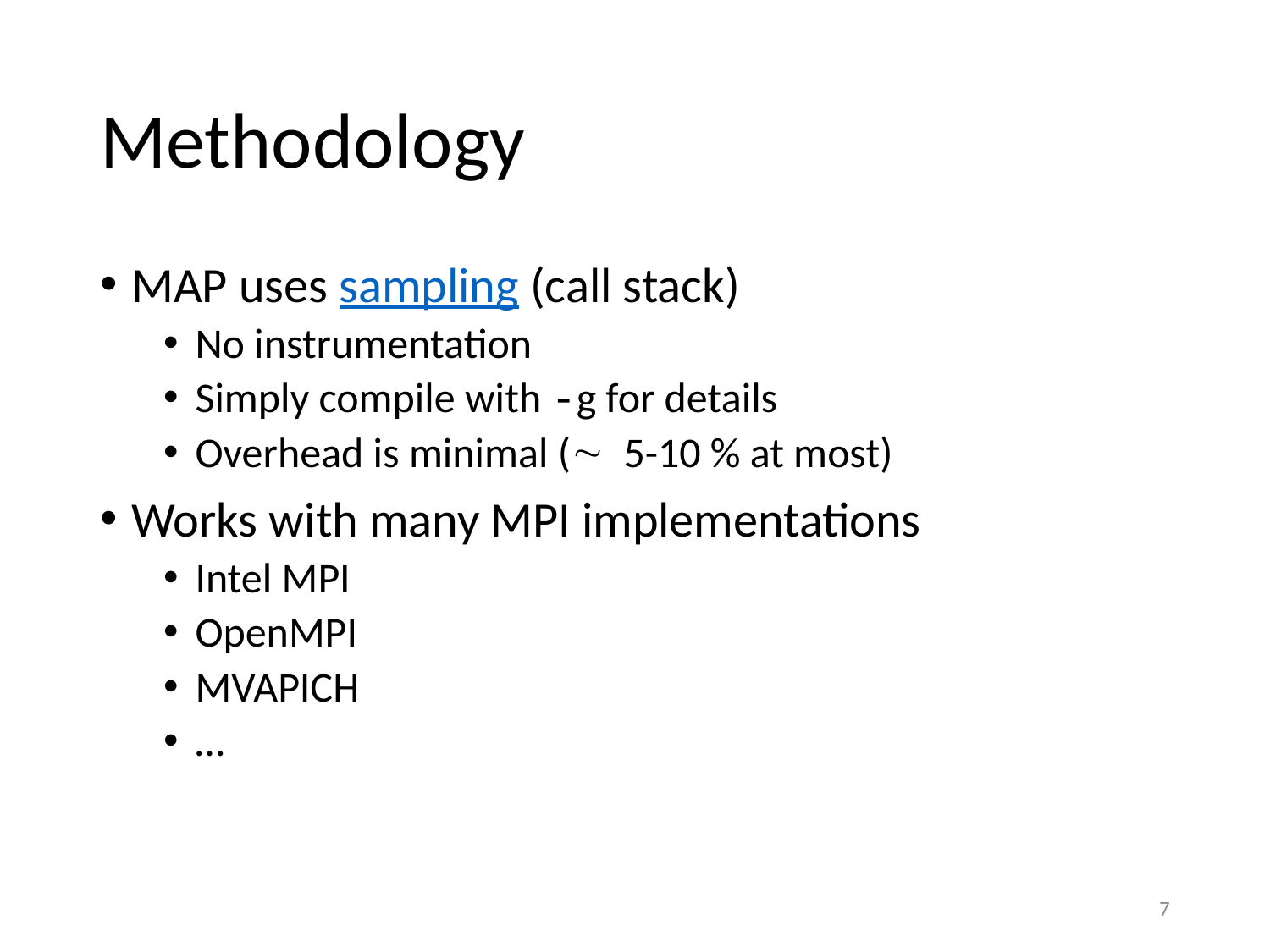

# Methodology
MAP uses sampling (call stack)
No instrumentation
Simply compile with -g for details
Overhead is minimal (∼  5-10 % at most)
Works with many MPI implementations
Intel MPI
OpenMPI
MVAPICH
…
7